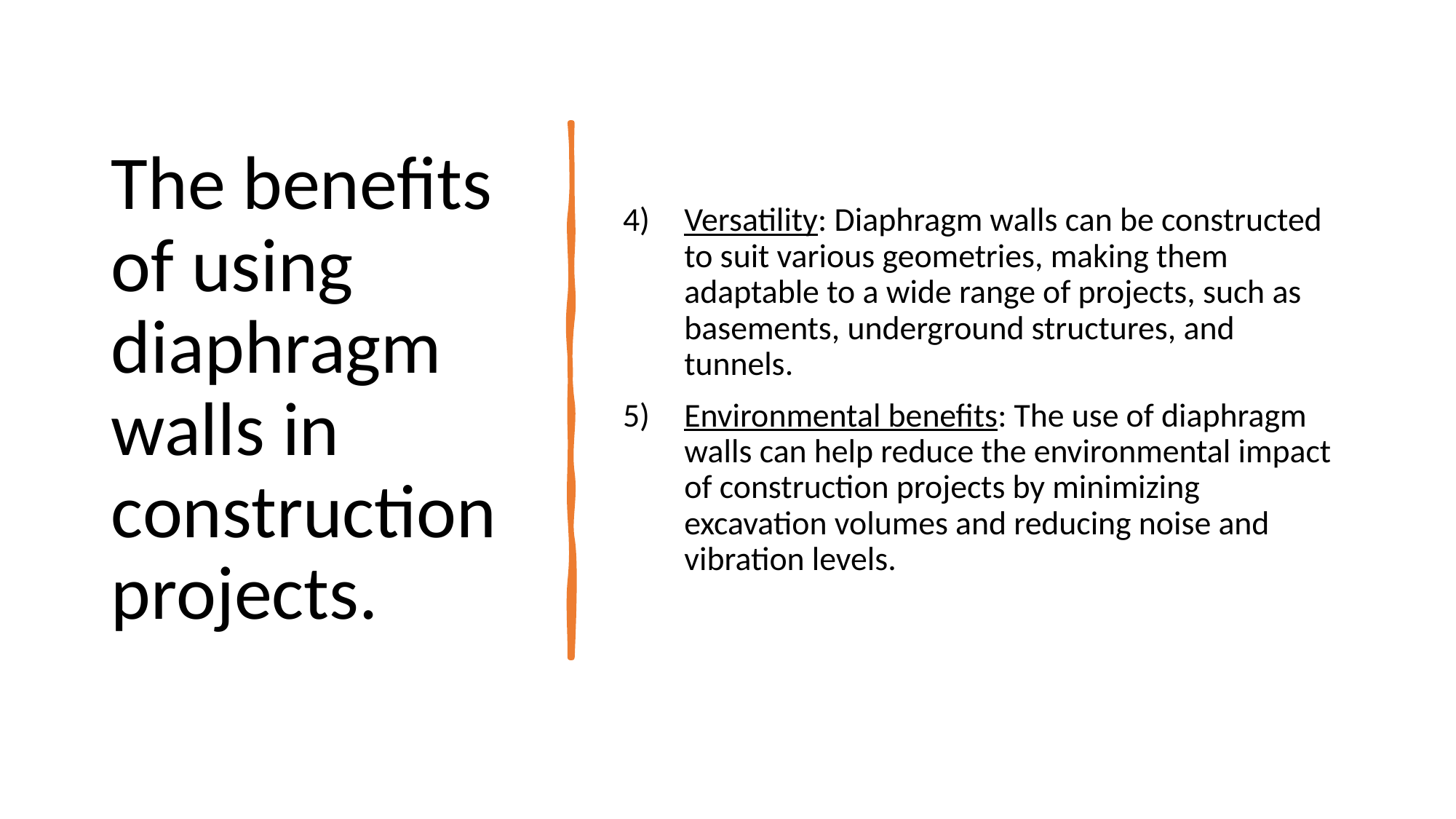

# The benefits of using diaphragm walls in construction projects.
Versatility: Diaphragm walls can be constructed to suit various geometries, making them adaptable to a wide range of projects, such as basements, underground structures, and tunnels.
Environmental benefits: The use of diaphragm walls can help reduce the environmental impact of construction projects by minimizing excavation volumes and reducing noise and vibration levels.